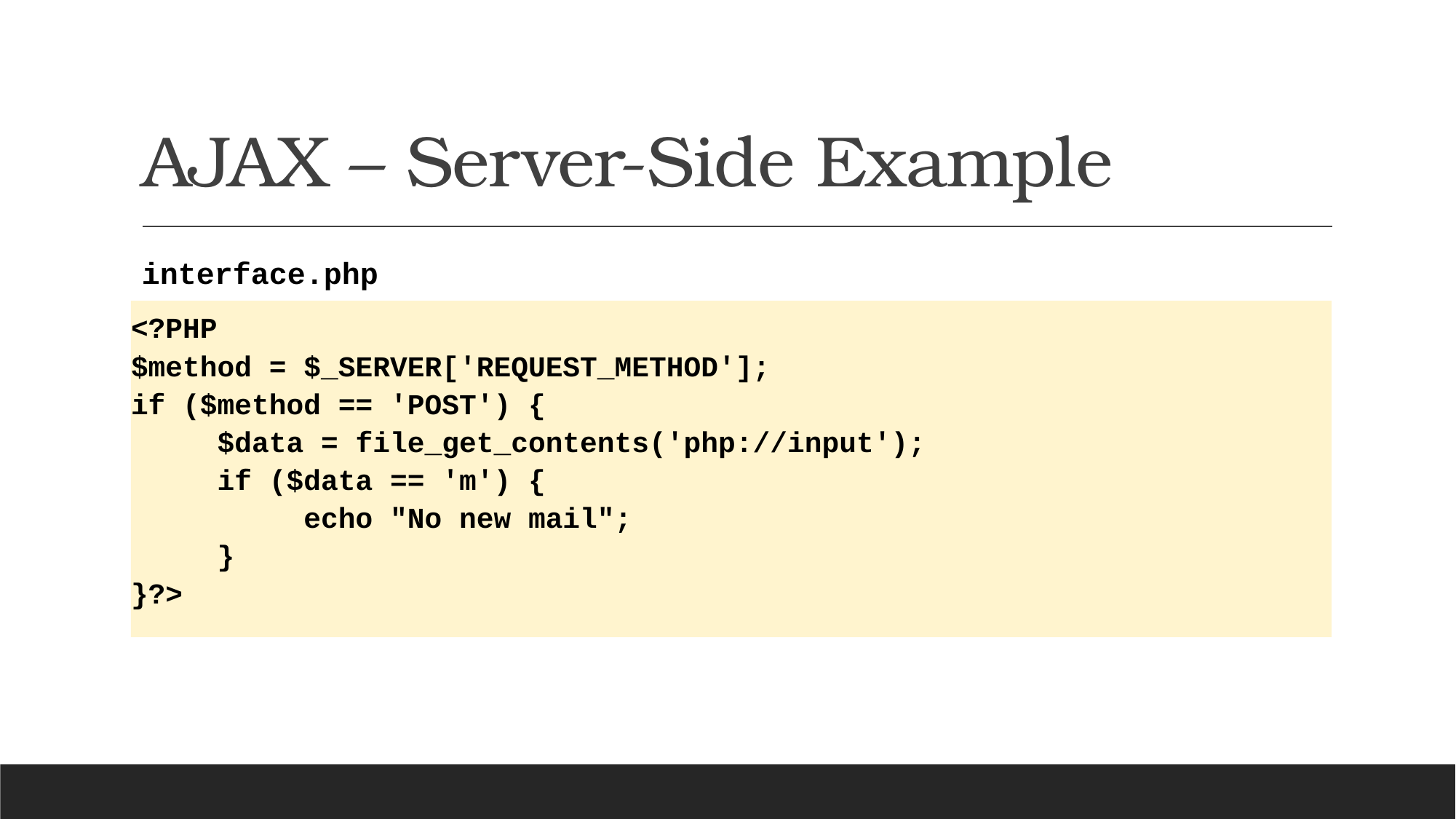

# AJAX – Server-Side Example
interface.php

<?PHP
$method = $_SERVER['REQUEST_METHOD'];
if ($method == 'POST') {
     $data = file_get_contents('php://input');
     if ($data == 'm') {
          echo "No new mail";
     }
}?>